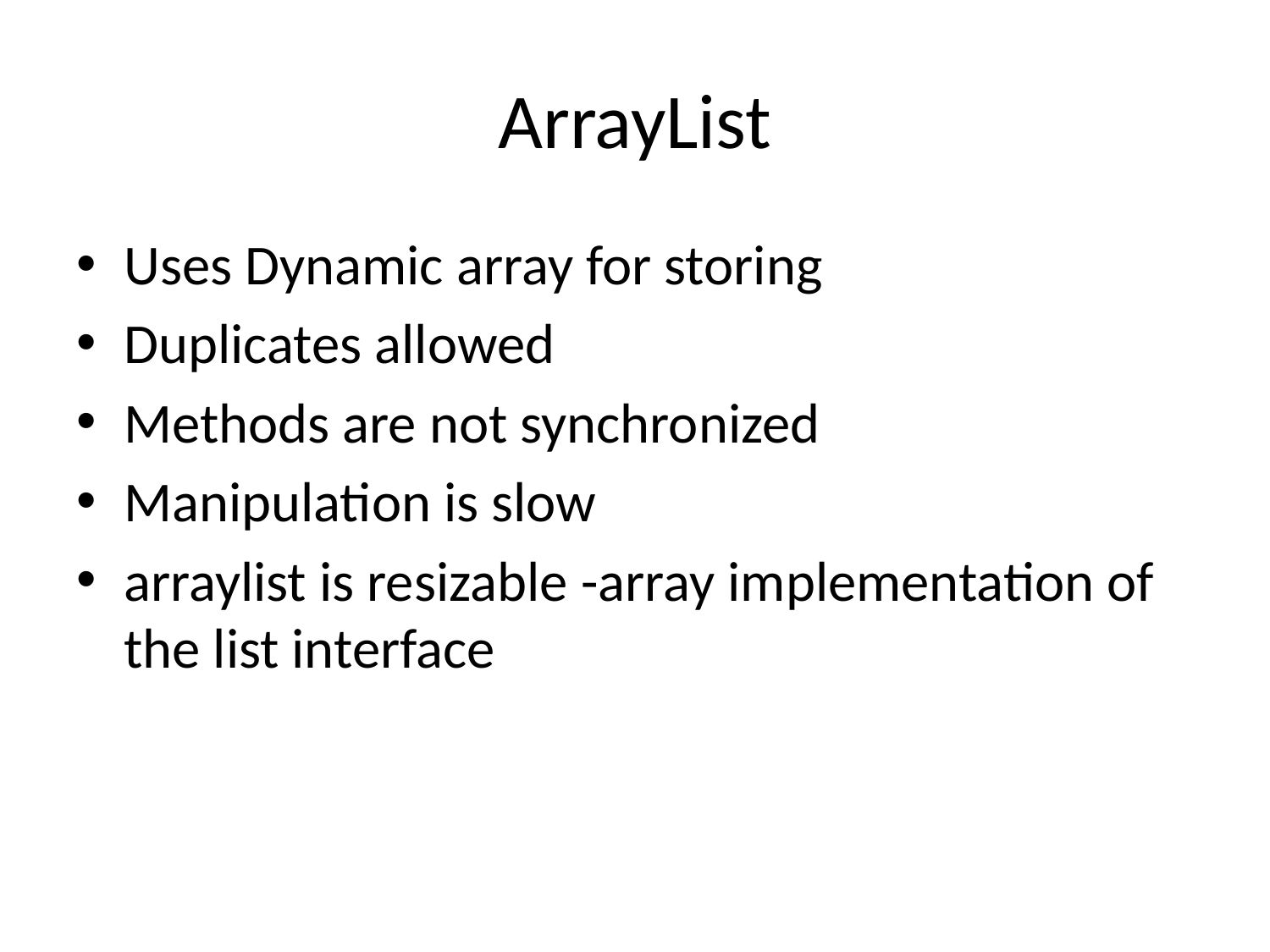

# ArrayList
Uses Dynamic array for storing
Duplicates allowed
Methods are not synchronized
Manipulation is slow
arraylist is resizable -array implementation of the list interface